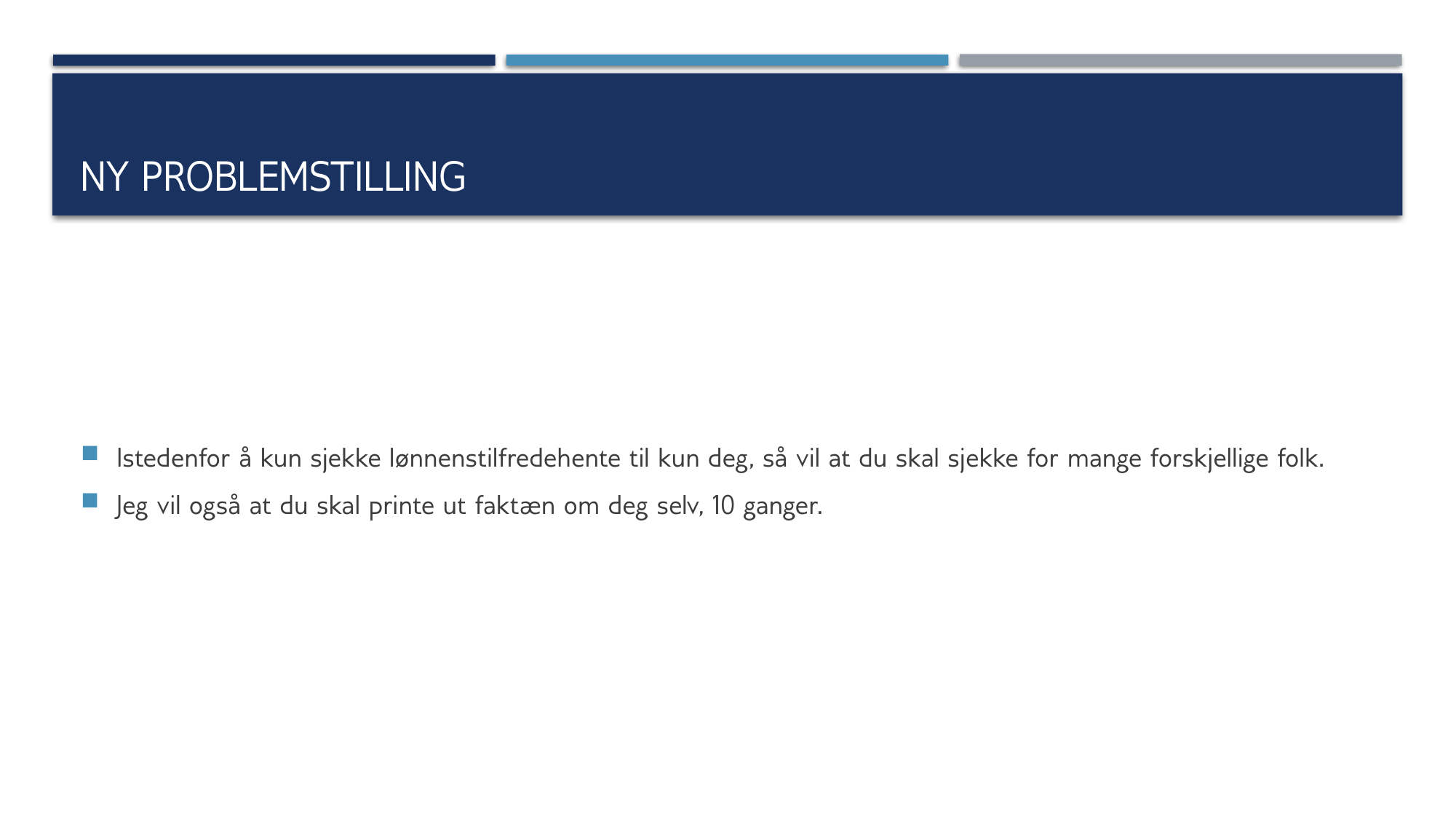

# Ny problemstilling
Istedenfor å kun sjekke lønnenstilfredehente til kun deg, så vil at du skal sjekke for mange forskjellige folk.
Jeg vil også at du skal printe ut faktaen om deg selv, 10 ganger.